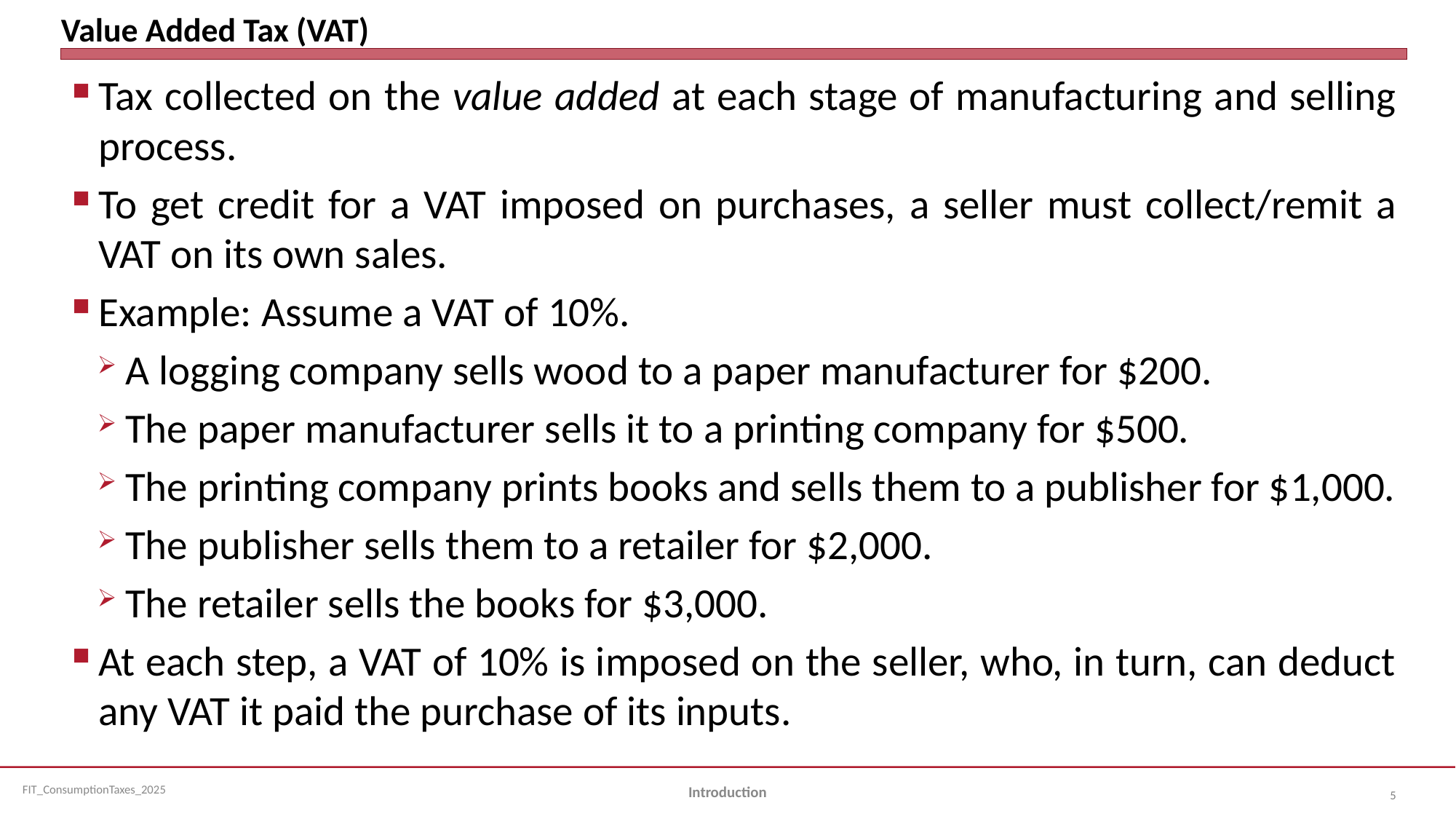

# Value Added Tax (VAT)
Tax collected on the value added at each stage of manufacturing and selling process.
To get credit for a VAT imposed on purchases, a seller must collect/remit a VAT on its own sales.
Example: Assume a VAT of 10%.
A logging company sells wood to a paper manufacturer for $200.
The paper manufacturer sells it to a printing company for $500.
The printing company prints books and sells them to a publisher for $1,000.
The publisher sells them to a retailer for $2,000.
The retailer sells the books for $3,000.
At each step, a VAT of 10% is imposed on the seller, who, in turn, can deduct any VAT it paid the purchase of its inputs.

Introduction
5